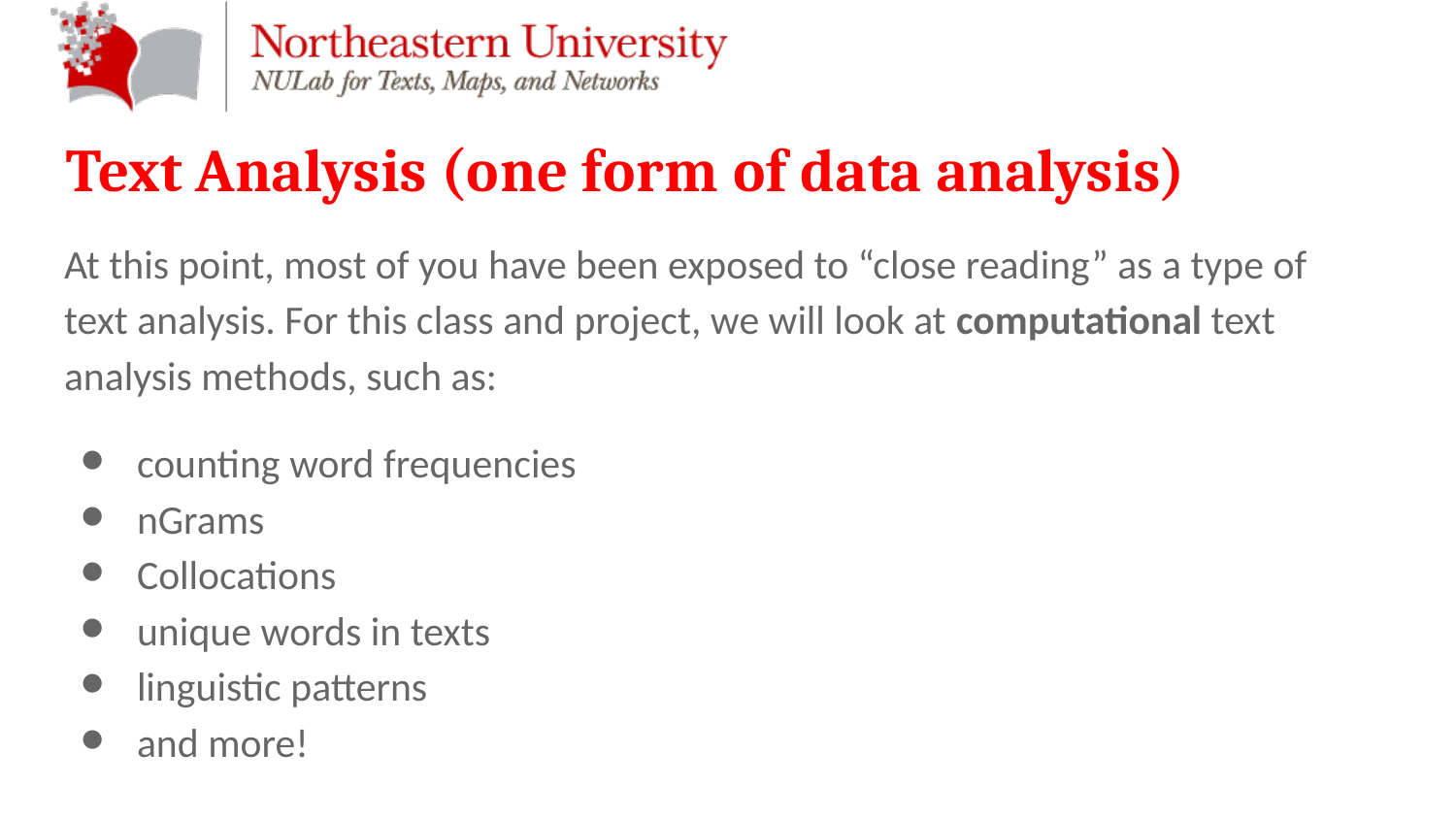

# Text Analysis (one form of data analysis)
At this point, most of you have been exposed to “close reading” as a type of text analysis. For this class and project, we will look at computational text analysis methods, such as:
counting word frequencies
nGrams
Collocations
unique words in texts
linguistic patterns
and more!